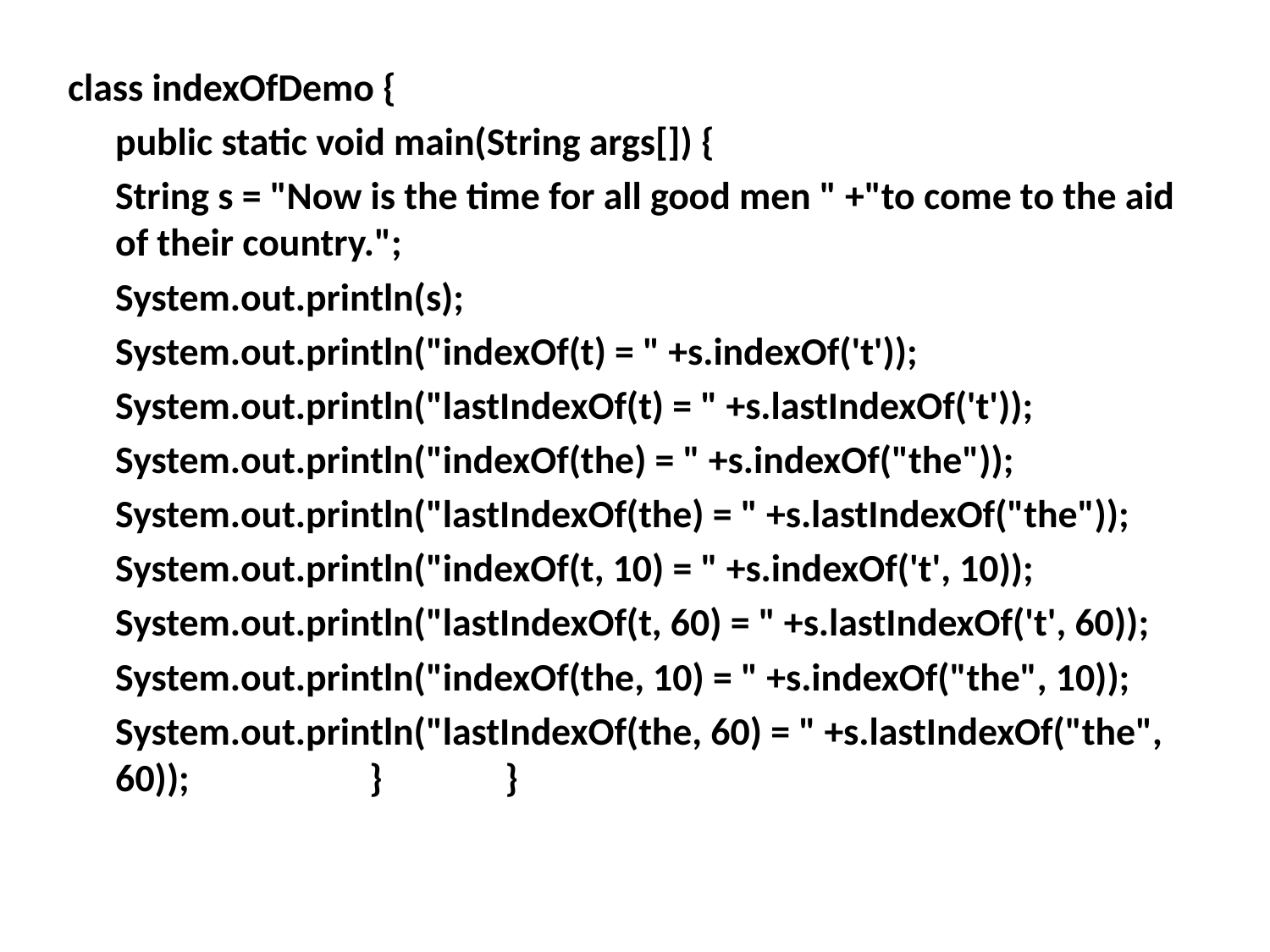

class indexOfDemo {
	public static void main(String args[]) {
	String s = "Now is the time for all good men " +"to come to the aid of their country.";
	System.out.println(s);
	System.out.println("indexOf(t) = " +s.indexOf('t'));
	System.out.println("lastIndexOf(t) = " +s.lastIndexOf('t'));
	System.out.println("indexOf(the) = " +s.indexOf("the"));
	System.out.println("lastIndexOf(the) = " +s.lastIndexOf("the"));
	System.out.println("indexOf(t, 10) = " +s.indexOf('t', 10));
	System.out.println("lastIndexOf(t, 60) = " +s.lastIndexOf('t', 60));
	System.out.println("indexOf(the, 10) = " +s.indexOf("the", 10));
	System.out.println("lastIndexOf(the, 60) = " +s.lastIndexOf("the", 60));		}	 }